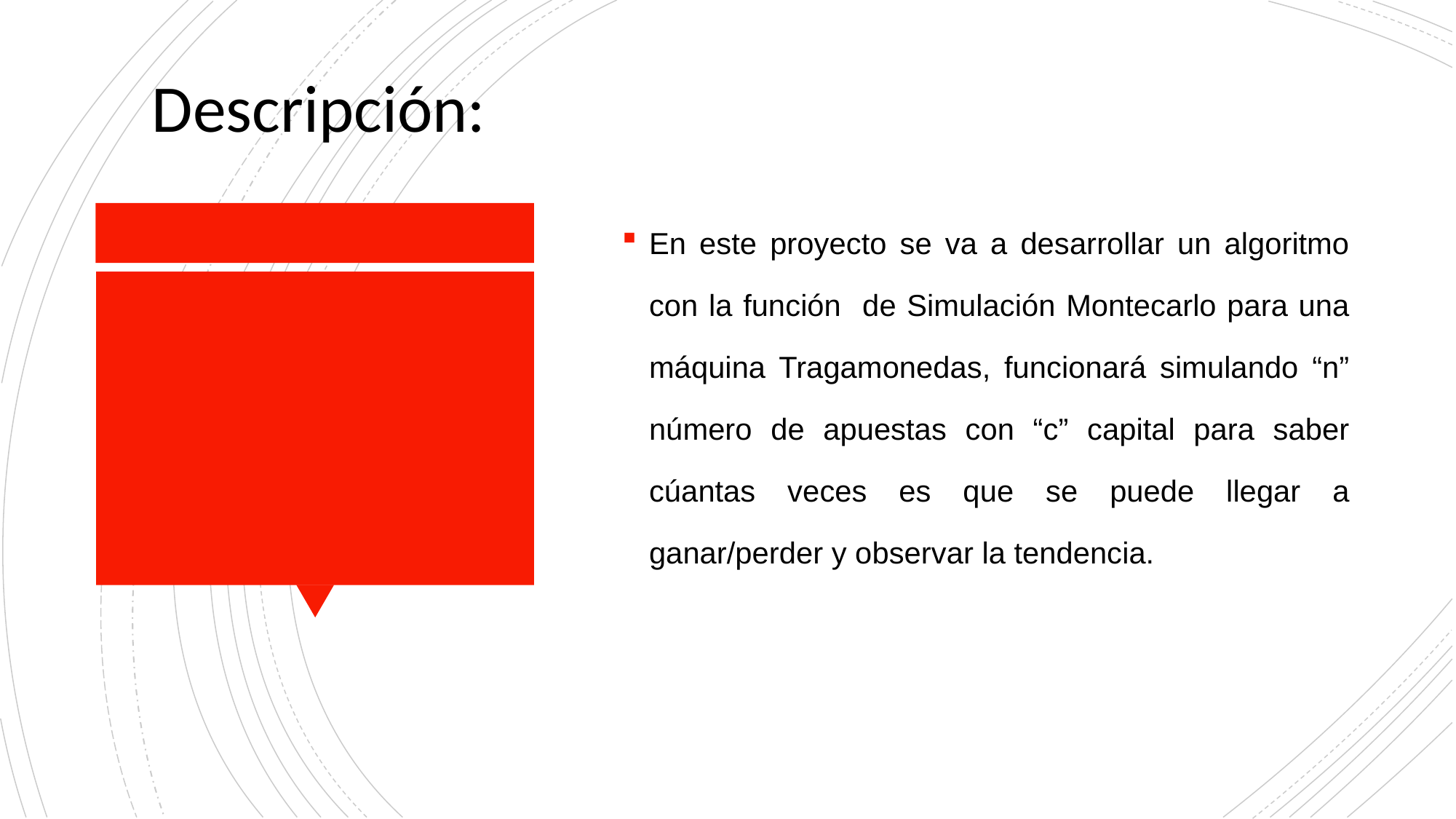

Descripción:
En este proyecto se va a desarrollar un algoritmo con la función  de Simulación Montecarlo para una máquina Tragamonedas, funcionará simulando “n” número de apuestas con “c” capital para saber cúantas veces es que se puede llegar a ganar/perder y observar la tendencia.